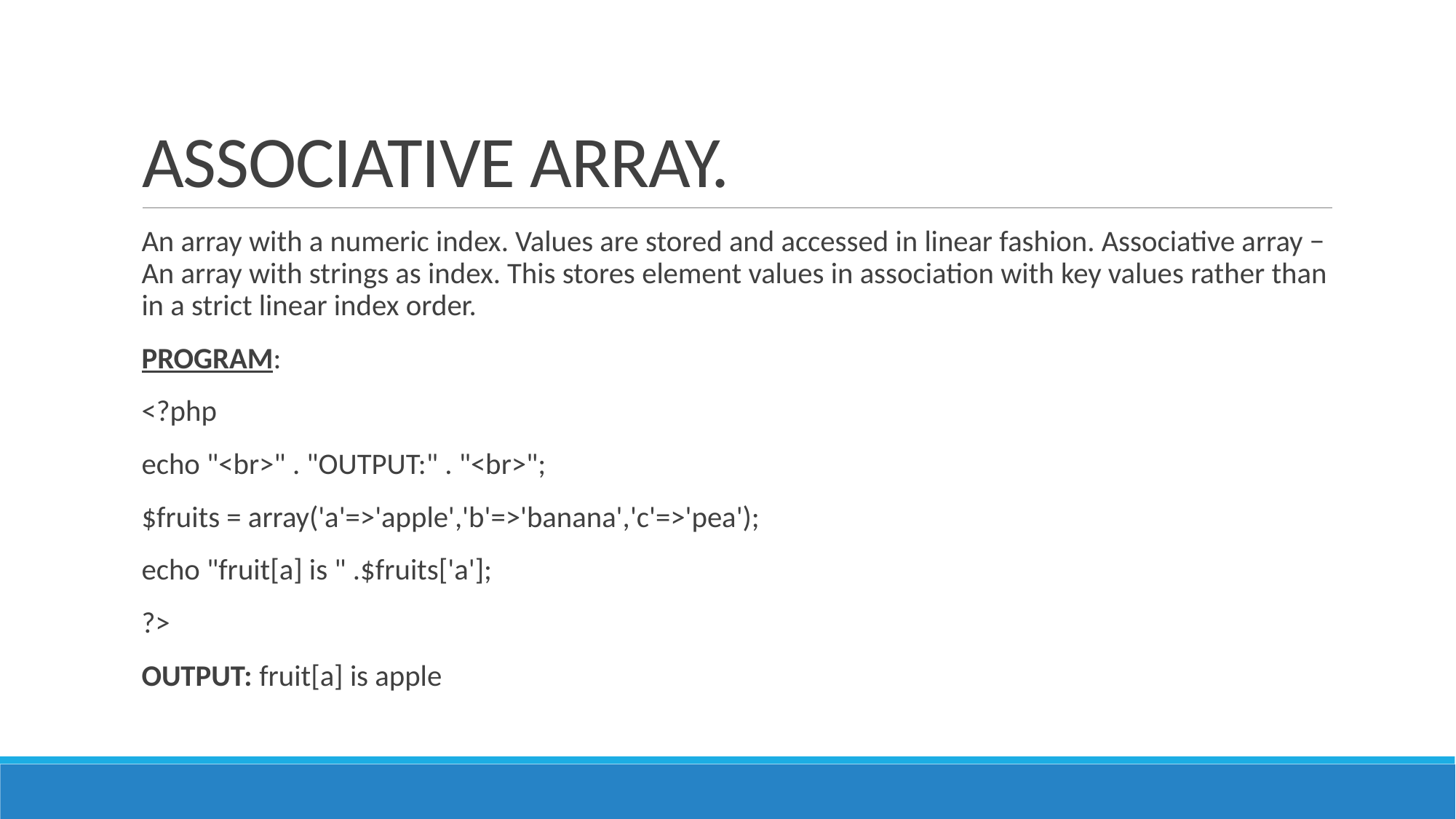

# ASSOCIATIVE ARRAY.
An array with a numeric index. Values are stored and accessed in linear fashion. Associative array − An array with strings as index. This stores element values in association with key values rather than in a strict linear index order.
PROGRAM:
<?php
echo "<br>" . "OUTPUT:" . "<br>";
$fruits = array('a'=>'apple','b'=>'banana','c'=>'pea');
echo "fruit[a] is " .$fruits['a'];
?>
OUTPUT: fruit[a] is apple